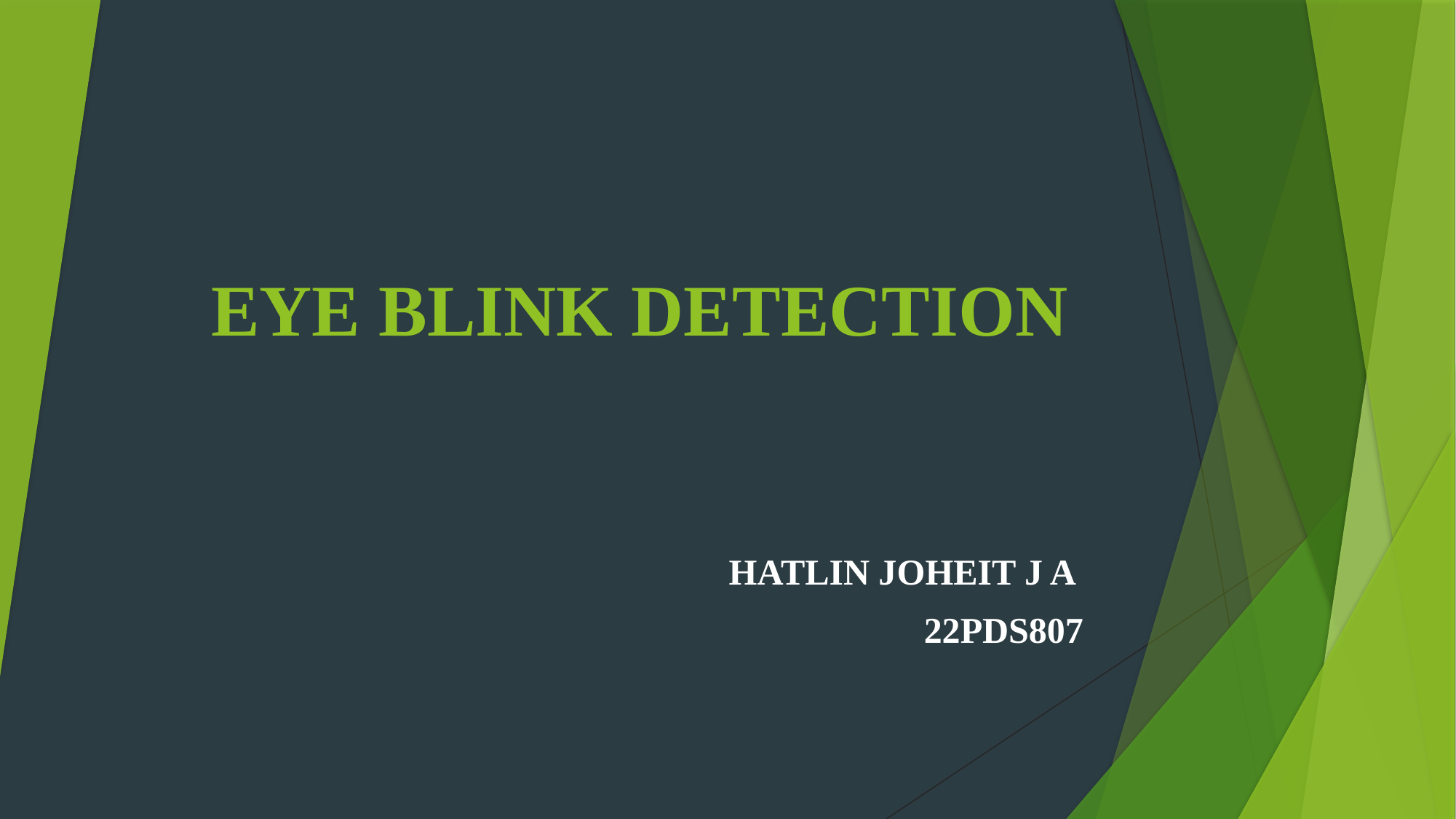

# EYE BLINK DETECTION
HATLIN JOHEIT J A
22PDS807